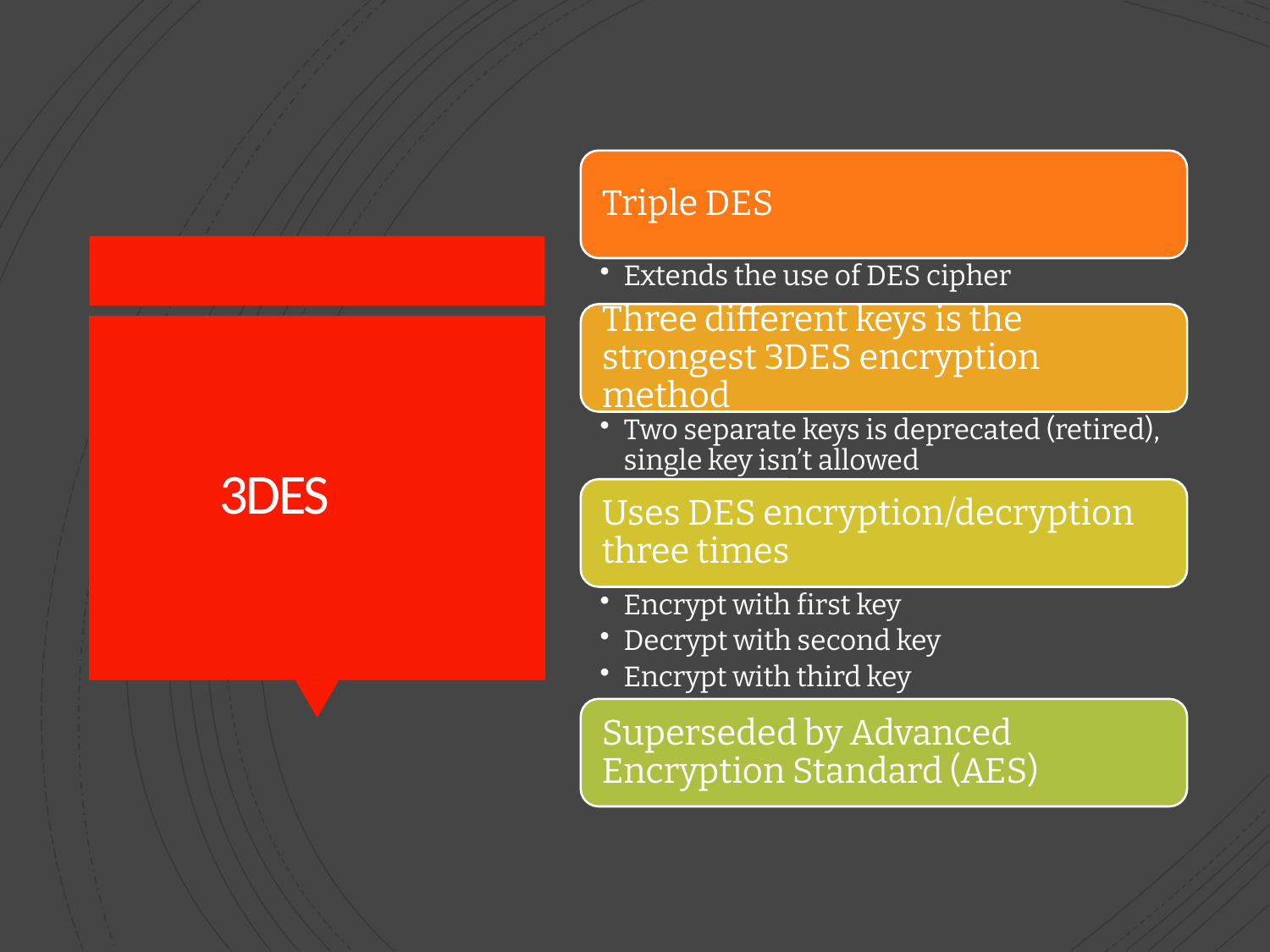

Triple DES
Extends the use of DES cipher
Three different keys is the strongest 3DES encryption method
Two separate keys is deprecated (retired), single key isn’t allowed
Uses DES encryption/decryption three times
Encrypt with first key
Decrypt with second key
Encrypt with third key
Superseded by Advanced Encryption Standard (AES)
# 3DES